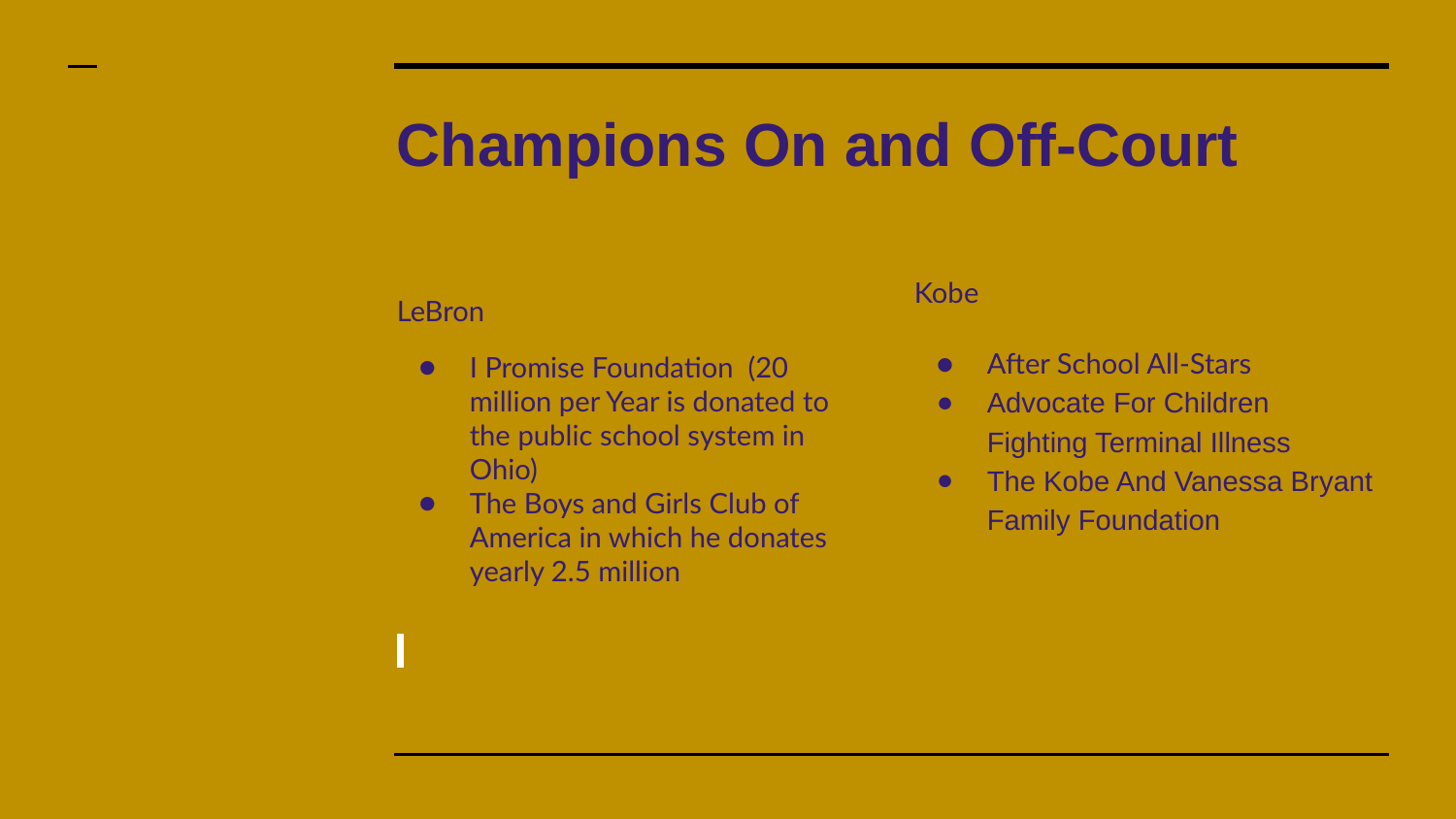

# Champions On and Off-Court
LeBron
I Promise Foundation  (20 million per Year is donated to the public school system in Ohio)
The Boys and Girls Club of America in which he donates yearly 2.5 million

Kobe
After School All-Stars
Advocate For Children Fighting Terminal Illness
The Kobe And Vanessa Bryant Family Foundation